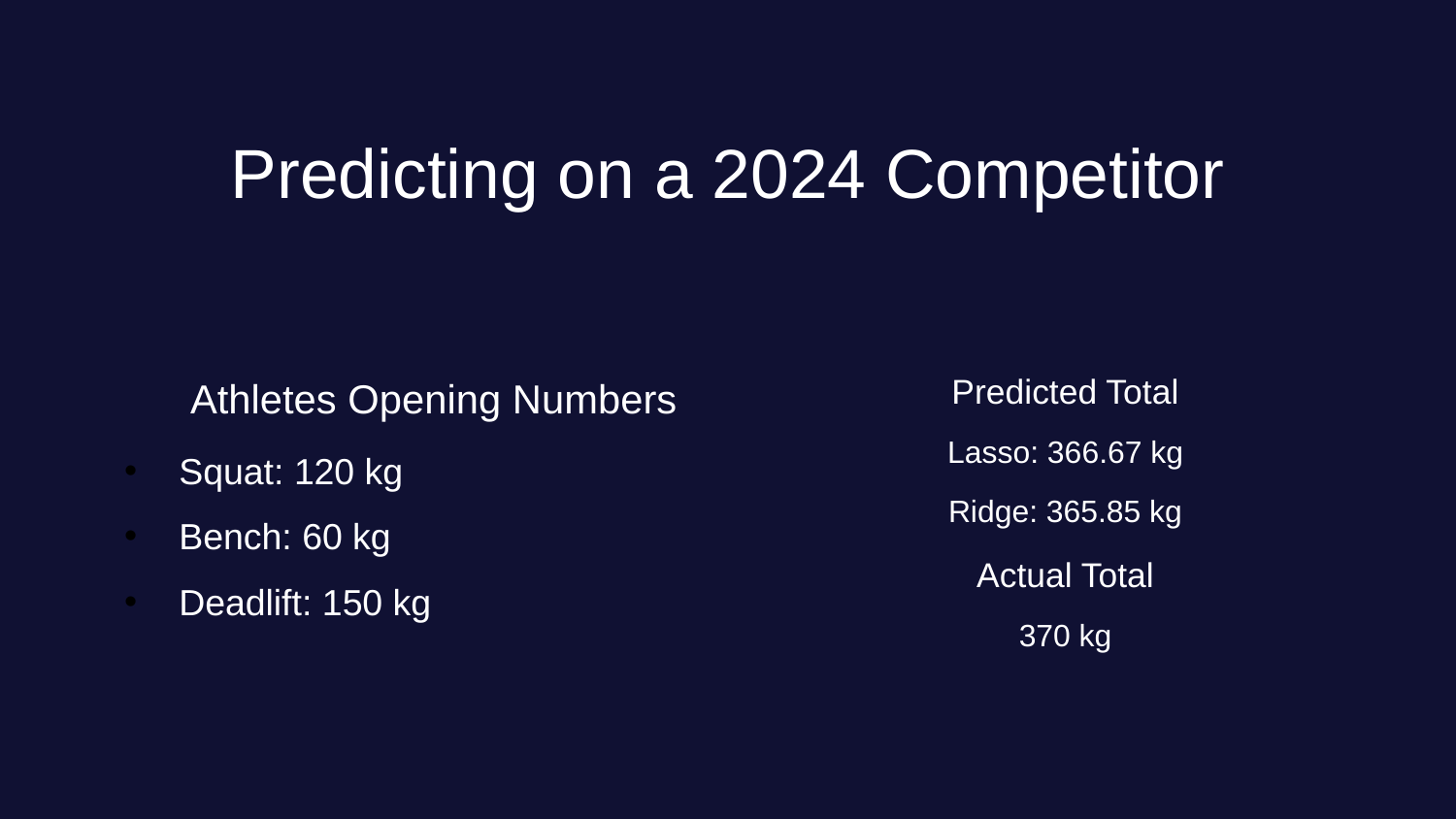

# Predicting on a 2024 Competitor
Athletes Opening Numbers
Squat: 120 kg
Bench: 60 kg
Deadlift: 150 kg

Predicted Total
Lasso: 366.67 kg
Ridge: 365.85 kg
Actual Total
370 kg